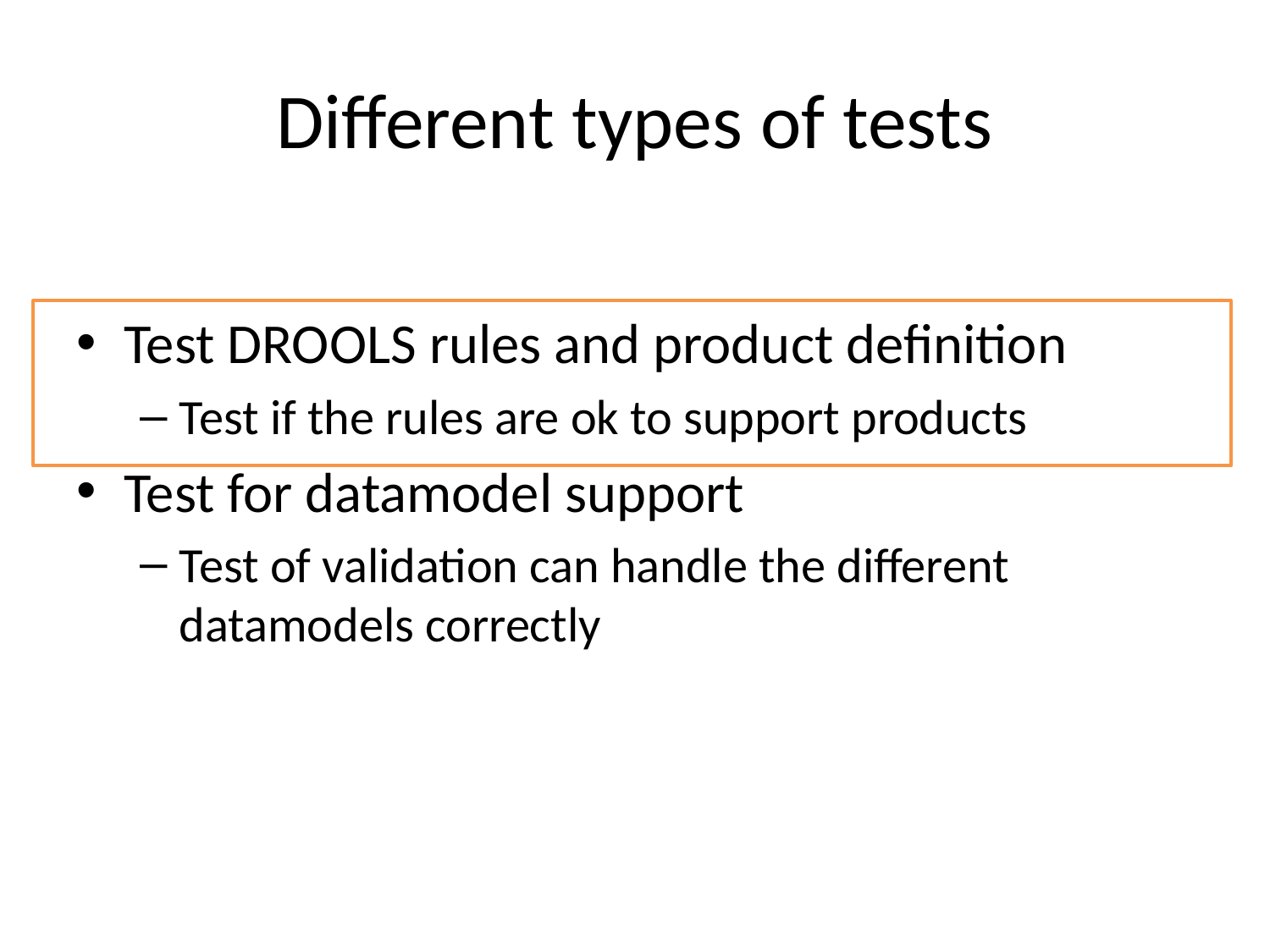

# Different types of tests

Test DROOLS rules and product definition
Test if the rules are ok to support products
Test for datamodel support
Test of validation can handle the different datamodels correctly